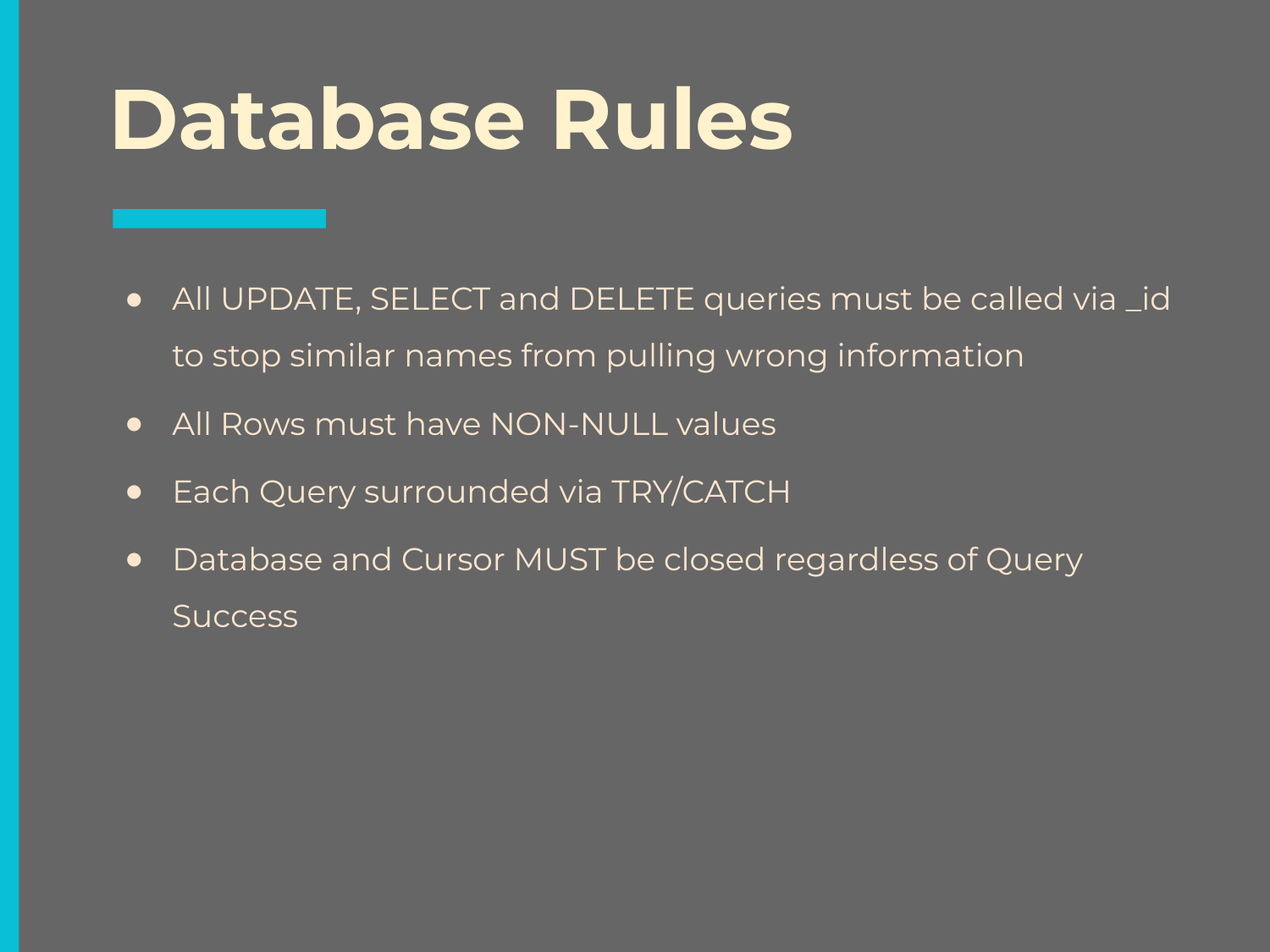

# Database Rules
All UPDATE, SELECT and DELETE queries must be called via _id to stop similar names from pulling wrong information
All Rows must have NON-NULL values
Each Query surrounded via TRY/CATCH
Database and Cursor MUST be closed regardless of Query Success